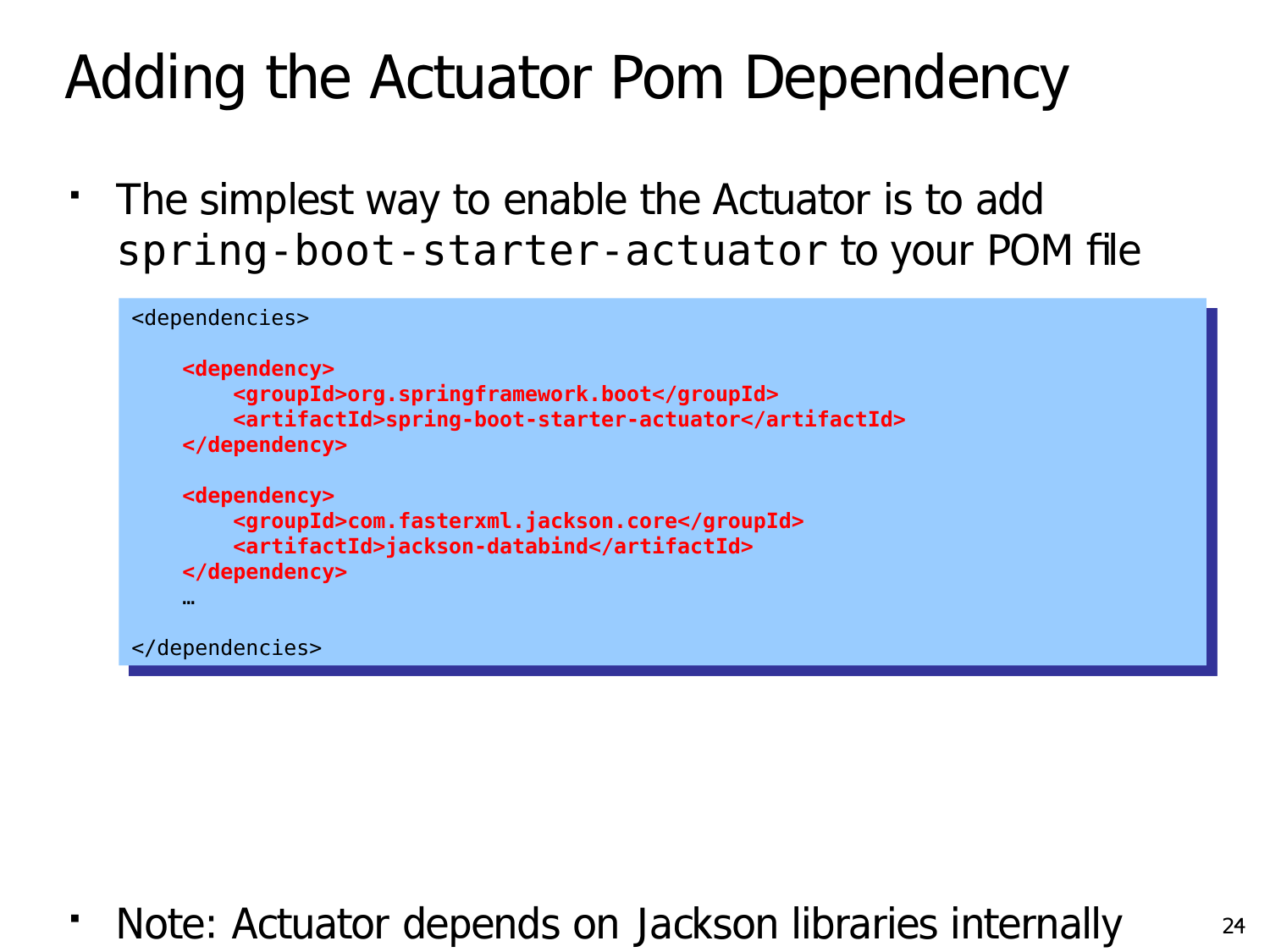

# Adding the Actuator Pom Dependency
The simplest way to enable the Actuator is to add spring-boot-starter-actuator to your POM file

Note: Actuator depends on Jackson libraries internally
You should include jackson-databind in your POM file, as shown above

<dependencies>

    <dependency>
        <groupId>org.springframework.boot</groupId>
        <artifactId>spring-boot-starter-actuator</artifactId>
    </dependency>

    <dependency>
        <groupId>com.fasterxml.jackson.core</groupId>
        <artifactId>jackson-databind</artifactId>
    </dependency>
    …

</dependencies>
24